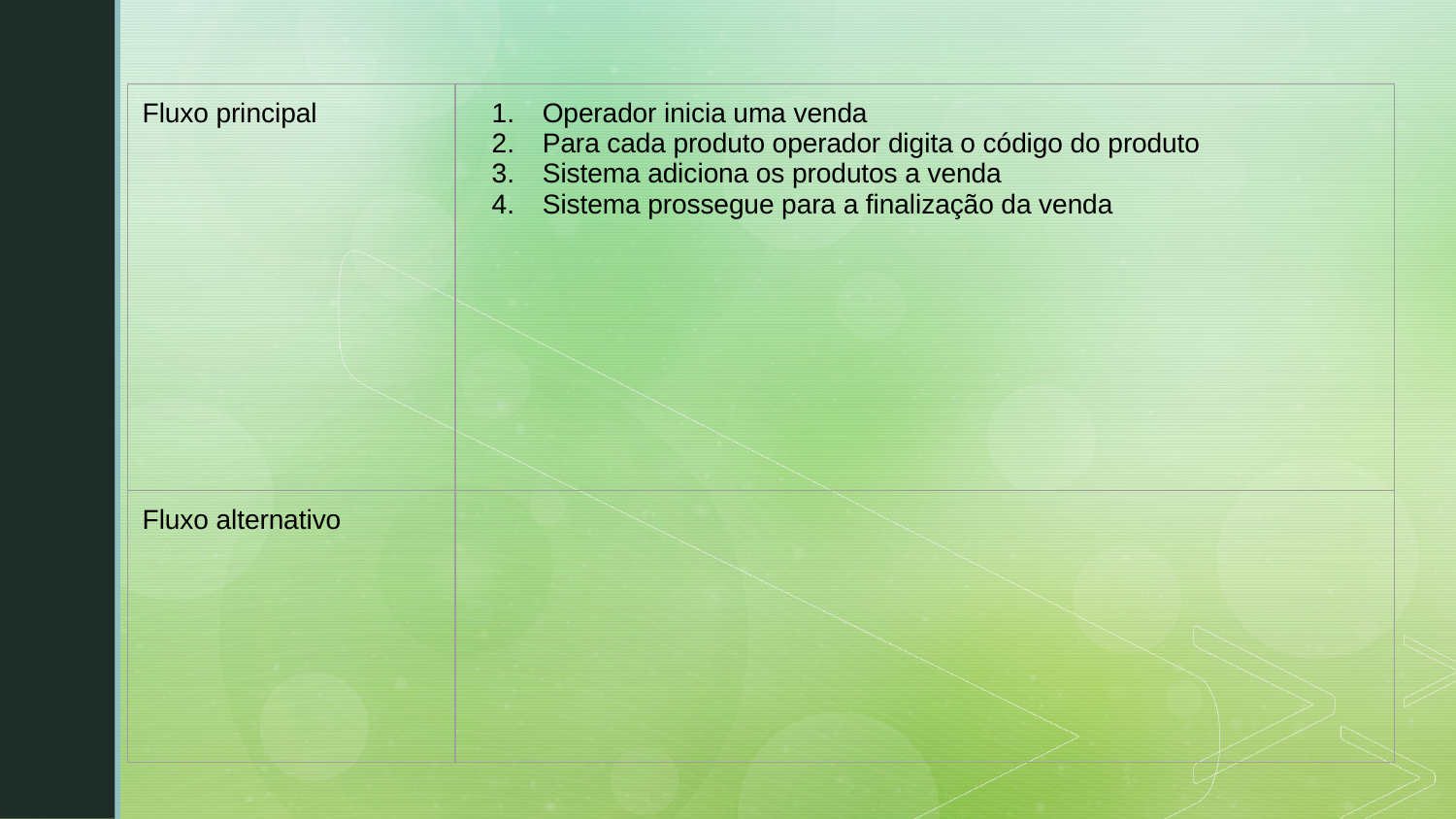

| Fluxo principal | Operador inicia uma venda Para cada produto operador digita o código do produto Sistema adiciona os produtos a venda Sistema prossegue para a finalização da venda |
| --- | --- |
| Fluxo alternativo |  |